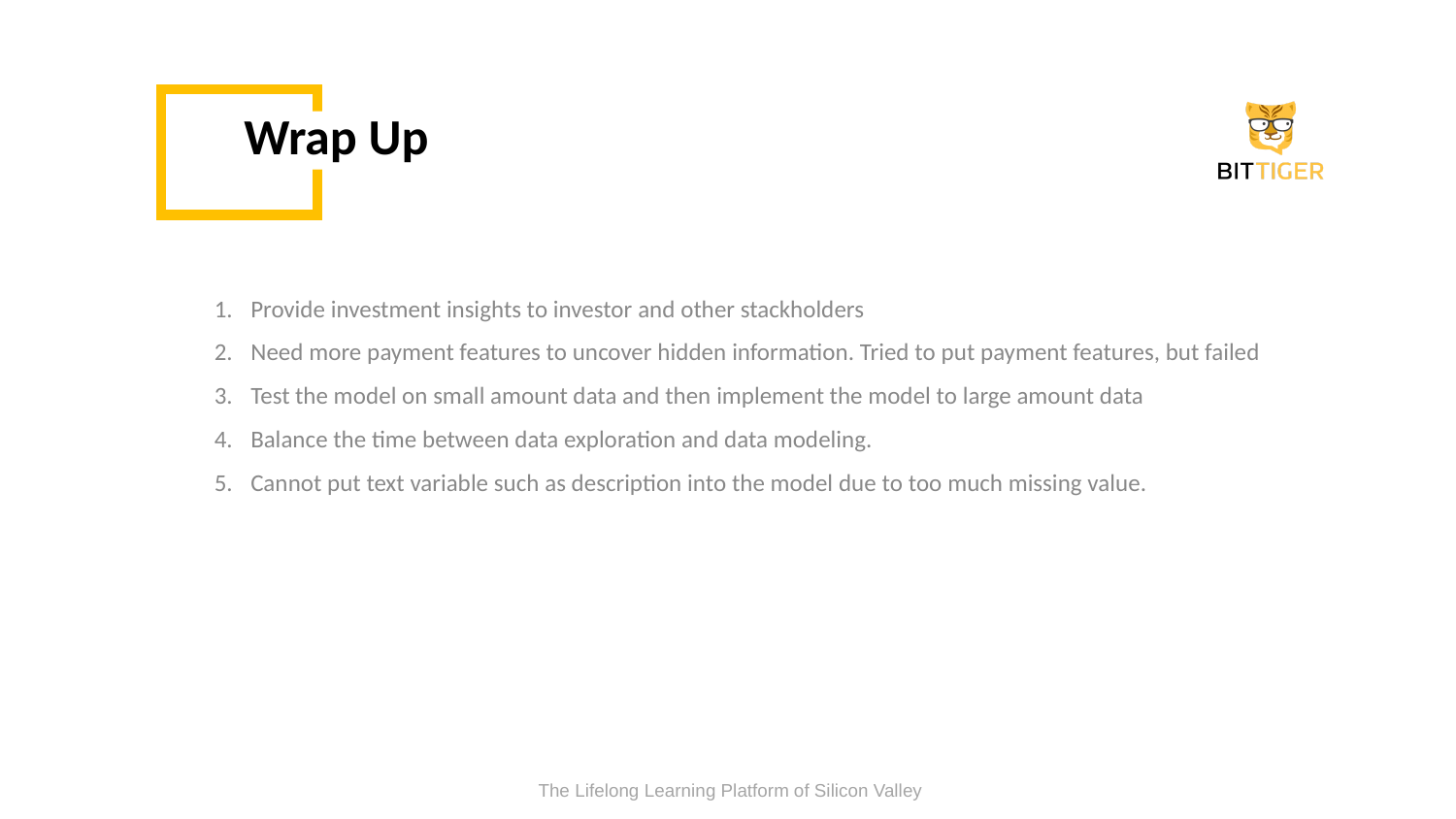

# Wrap Up
Provide investment insights to investor and other stackholders
Need more payment features to uncover hidden information. Tried to put payment features, but failed
Test the model on small amount data and then implement the model to large amount data
Balance the time between data exploration and data modeling.
Cannot put text variable such as description into the model due to too much missing value.